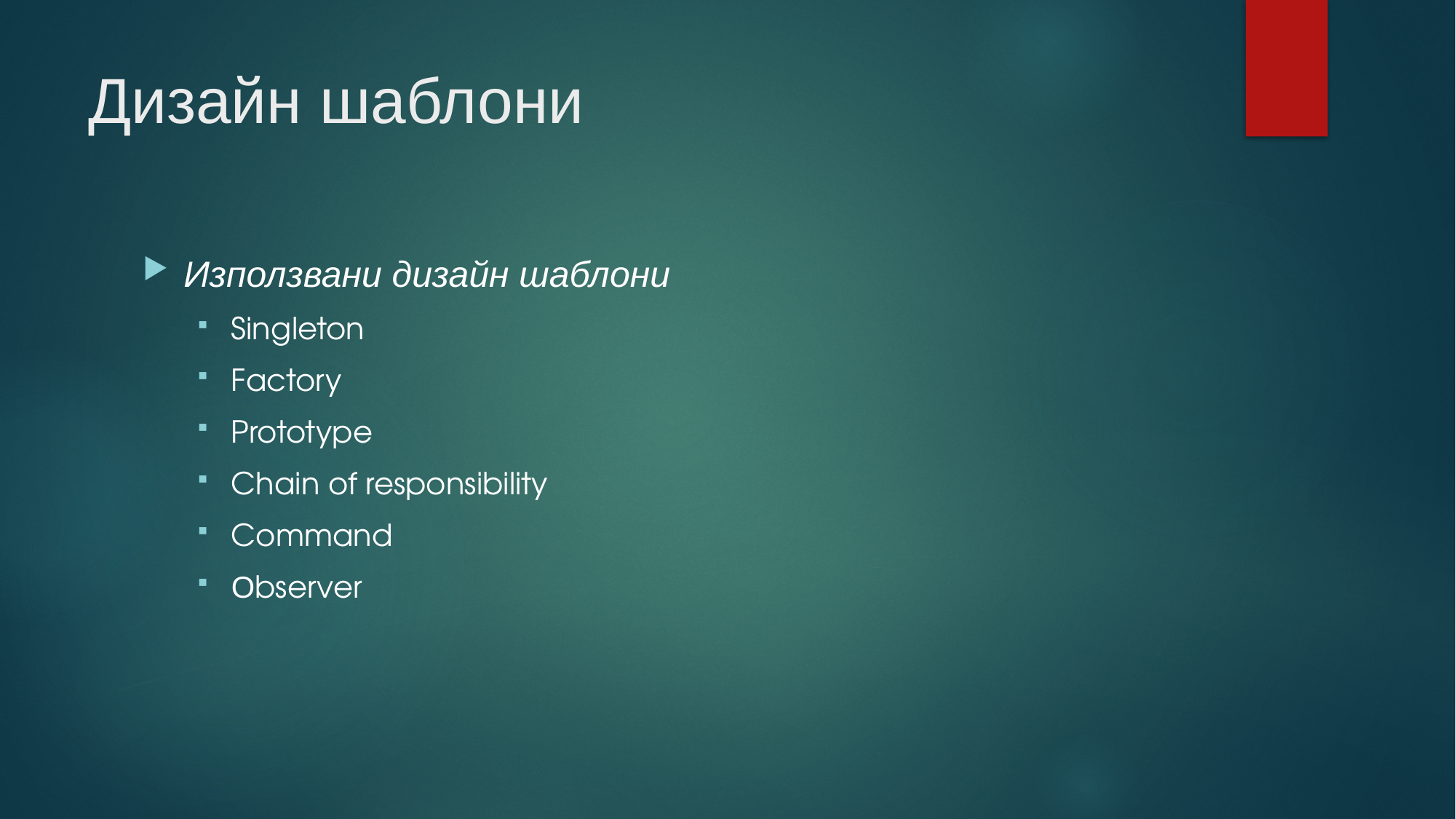

# Дизайн шаблони
Използвани дизайн шаблони
Singleton
Factory
Prototype
Chain of responsibility
Command
Оbserver